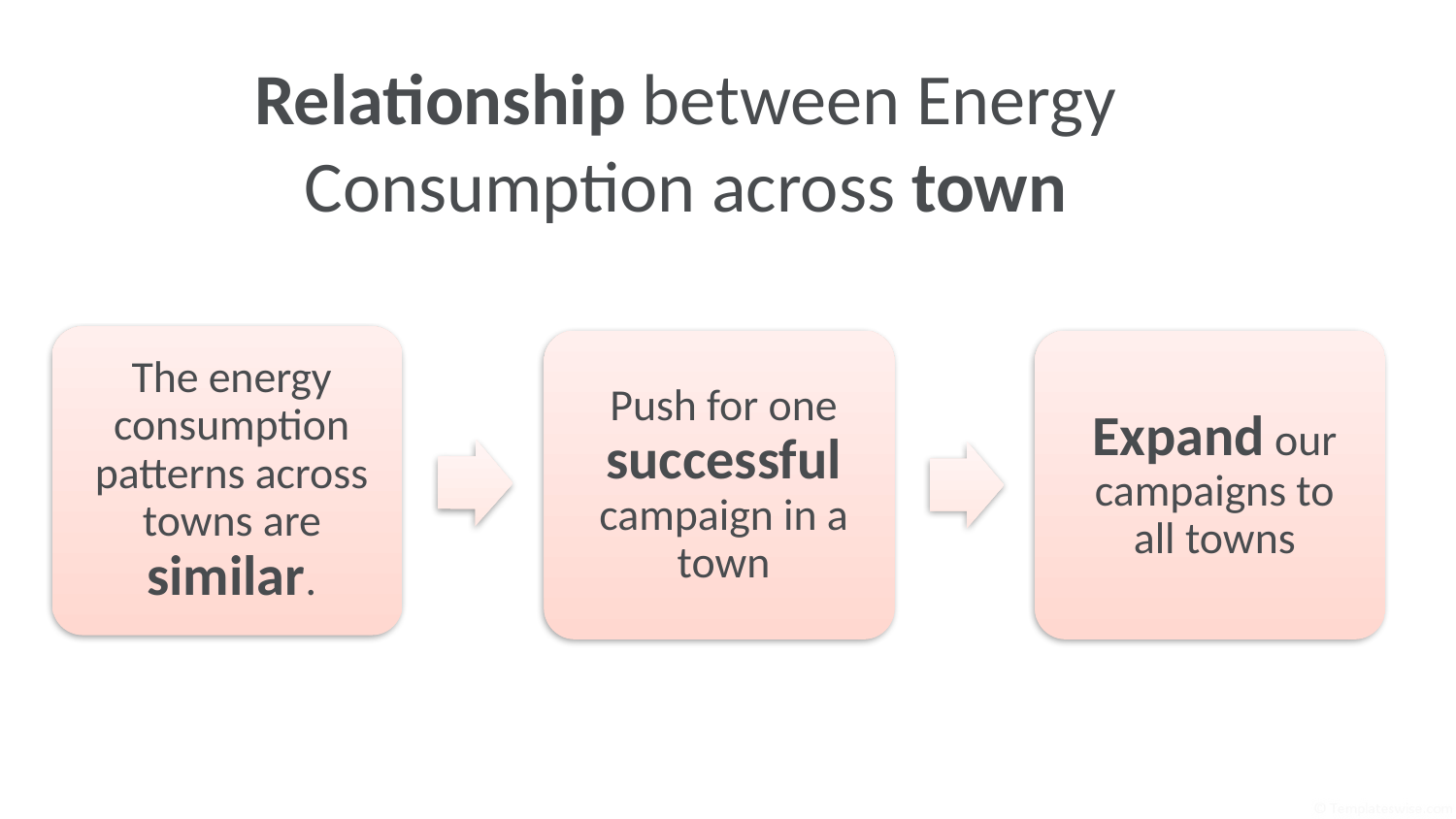

#
Relationship between Energy Consumption across town
The energy consumption patterns across towns are similar.

Push for one successful campaign in a town

Expand our campaigns to all towns